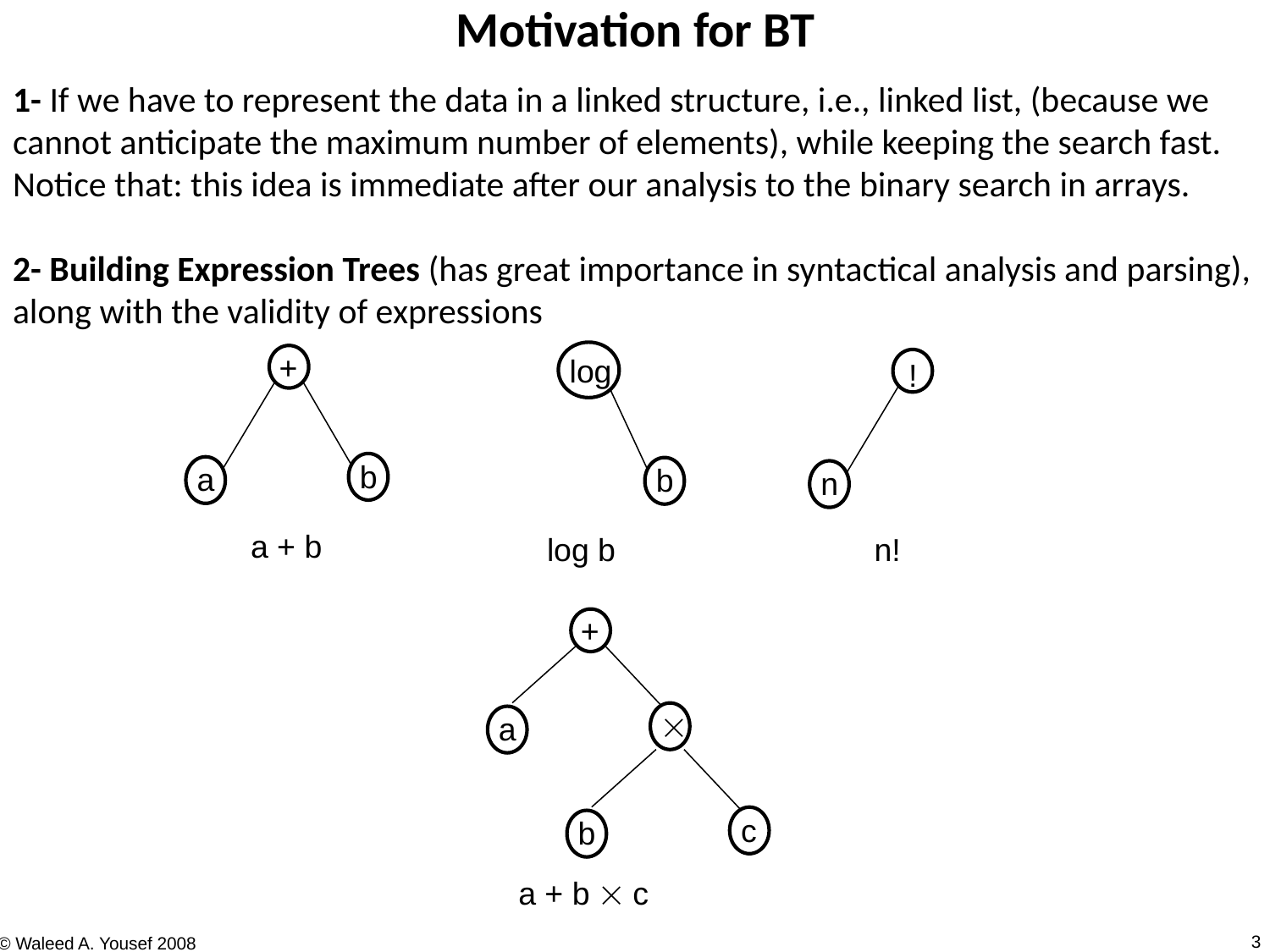

Motivation for BT
1- If we have to represent the data in a linked structure, i.e., linked list, (because we cannot anticipate the maximum number of elements), while keeping the search fast.
Notice that: this idea is immediate after our analysis to the binary search in arrays.

2- Building Expression Trees (has great importance in syntactical analysis and parsing), along with the validity of expressions
+

log

!
b
a

b

n

a + b
log b
n!
+

×
a

c
b

a + b × c
3
© Waleed A. Yousef 2008